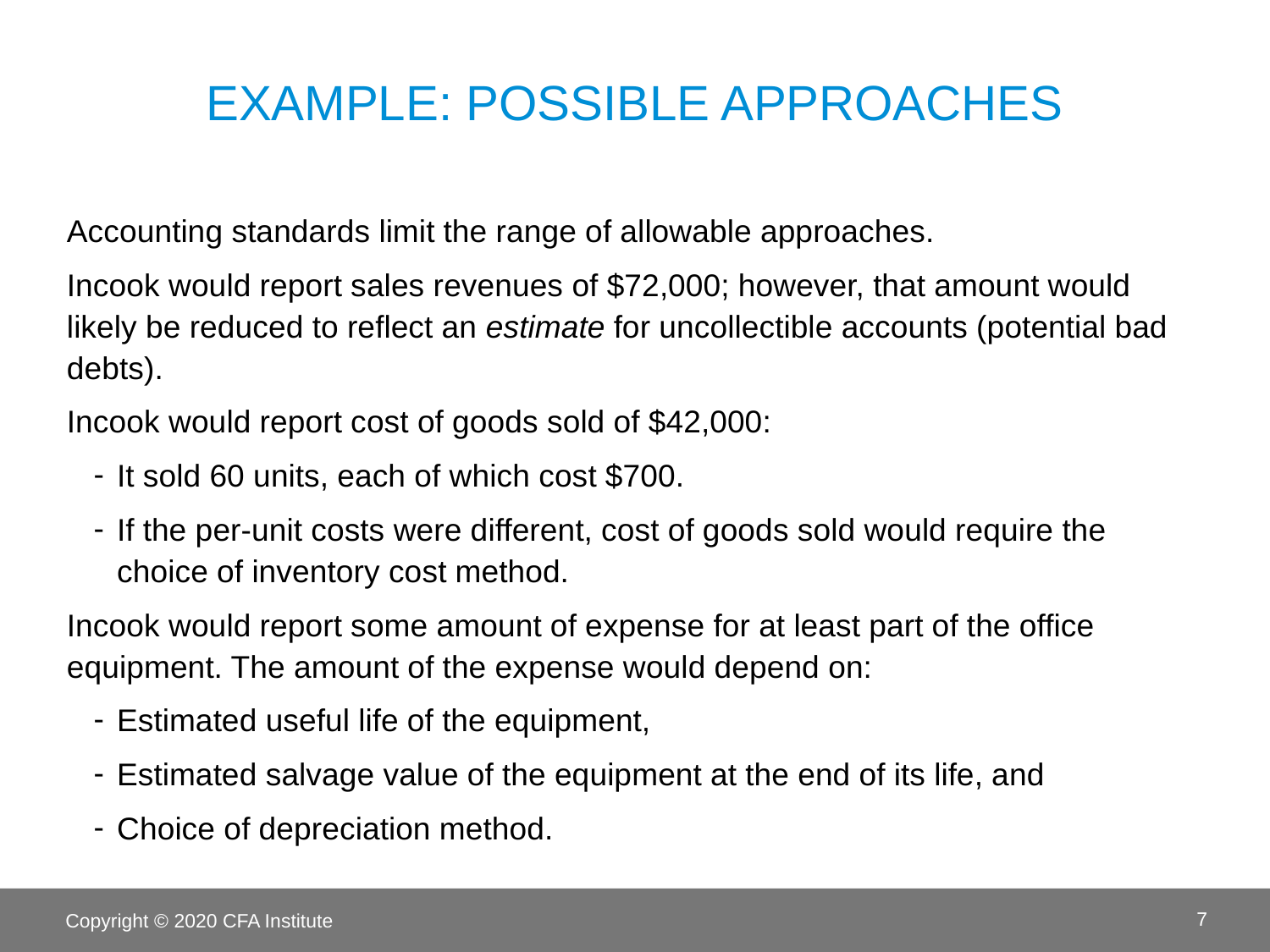

# Example: POSSIBLE APPROACHES
Accounting standards limit the range of allowable approaches.
Incook would report sales revenues of $72,000; however, that amount would likely be reduced to reflect an estimate for uncollectible accounts (potential bad debts).
Incook would report cost of goods sold of $42,000:
It sold 60 units, each of which cost $700.
If the per-unit costs were different, cost of goods sold would require the choice of inventory cost method.
Incook would report some amount of expense for at least part of the office equipment. The amount of the expense would depend on:
Estimated useful life of the equipment,
Estimated salvage value of the equipment at the end of its life, and
Choice of depreciation method.
Copyright © 2020 CFA Institute
7